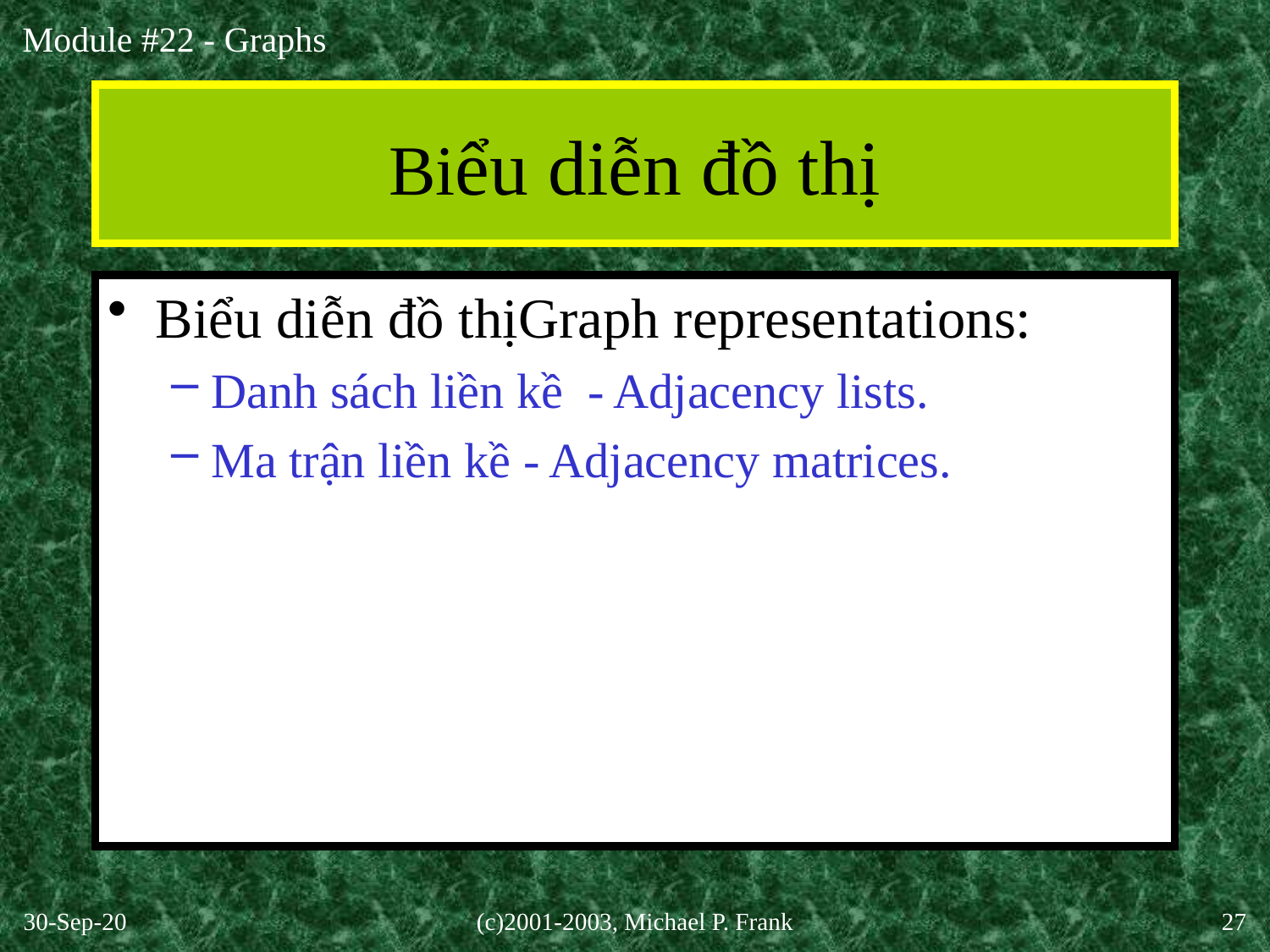

# Biểu diễn đồ thị
Biểu diễn đồ thịGraph representations:
Danh sách liền kề  - Adjacency lists.
Ma trận liền kề - Adjacency matrices.
30-Sep-20
(c)2001-2003, Michael P. Frank
27